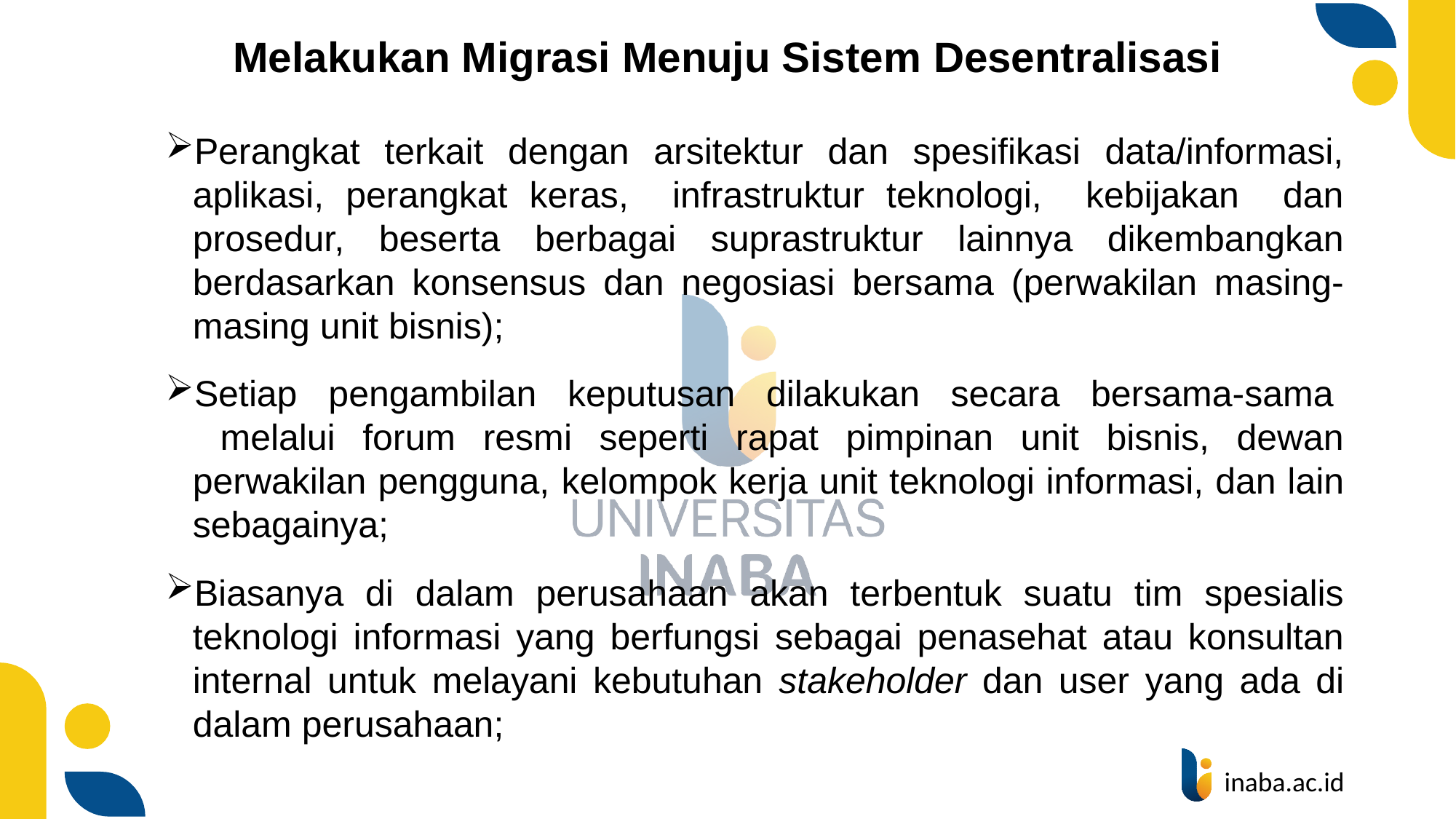

# Melakukan Migrasi Menuju Sistem Desentralisasi
Perangkat terkait dengan arsitektur dan spesifikasi data/informasi, aplikasi, perangkat keras,  infrastruktur teknologi,  kebijakan  dan prosedur, beserta berbagai suprastruktur lainnya dikembangkan berdasarkan konsensus dan negosiasi bersama (perwakilan masing-masing unit bisnis);
Setiap   pengambilan   keputusan   dilakukan   secara   bersama-sama   melalui forum resmi seperti rapat pimpinan unit bisnis, dewan perwakilan pengguna, kelompok kerja unit teknologi informasi, dan lain sebagainya;
Biasanya di dalam perusahaan akan terbentuk suatu tim spesialis teknologi informasi yang berfungsi sebagai penasehat atau konsultan internal untuk melayani kebutuhan stakeholder dan user yang ada di dalam perusahaan;